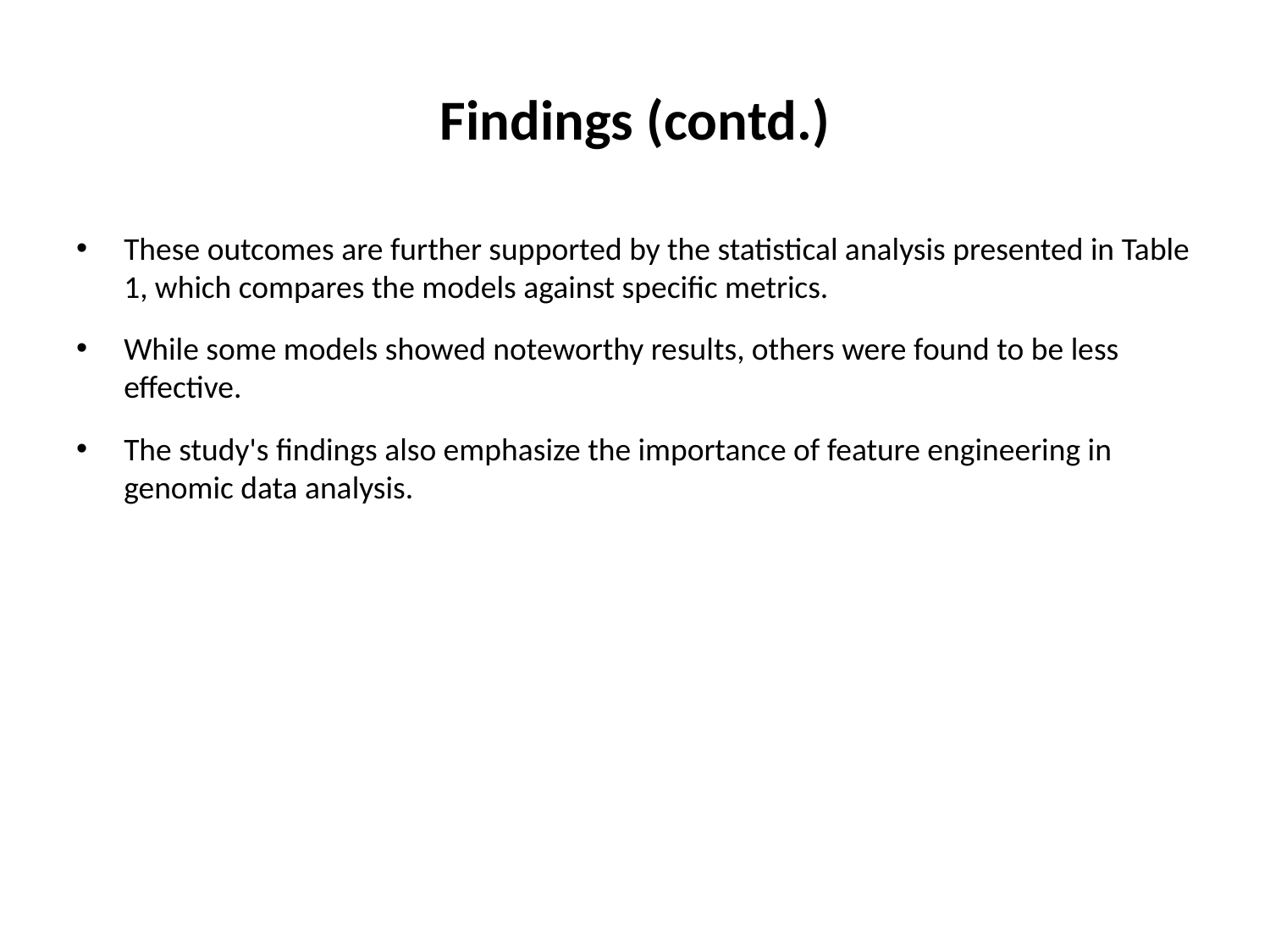

# Findings (contd.)
These outcomes are further supported by the statistical analysis presented in Table 1, which compares the models against specific metrics.
While some models showed noteworthy results, others were found to be less effective.
The study's findings also emphasize the importance of feature engineering in genomic data analysis.